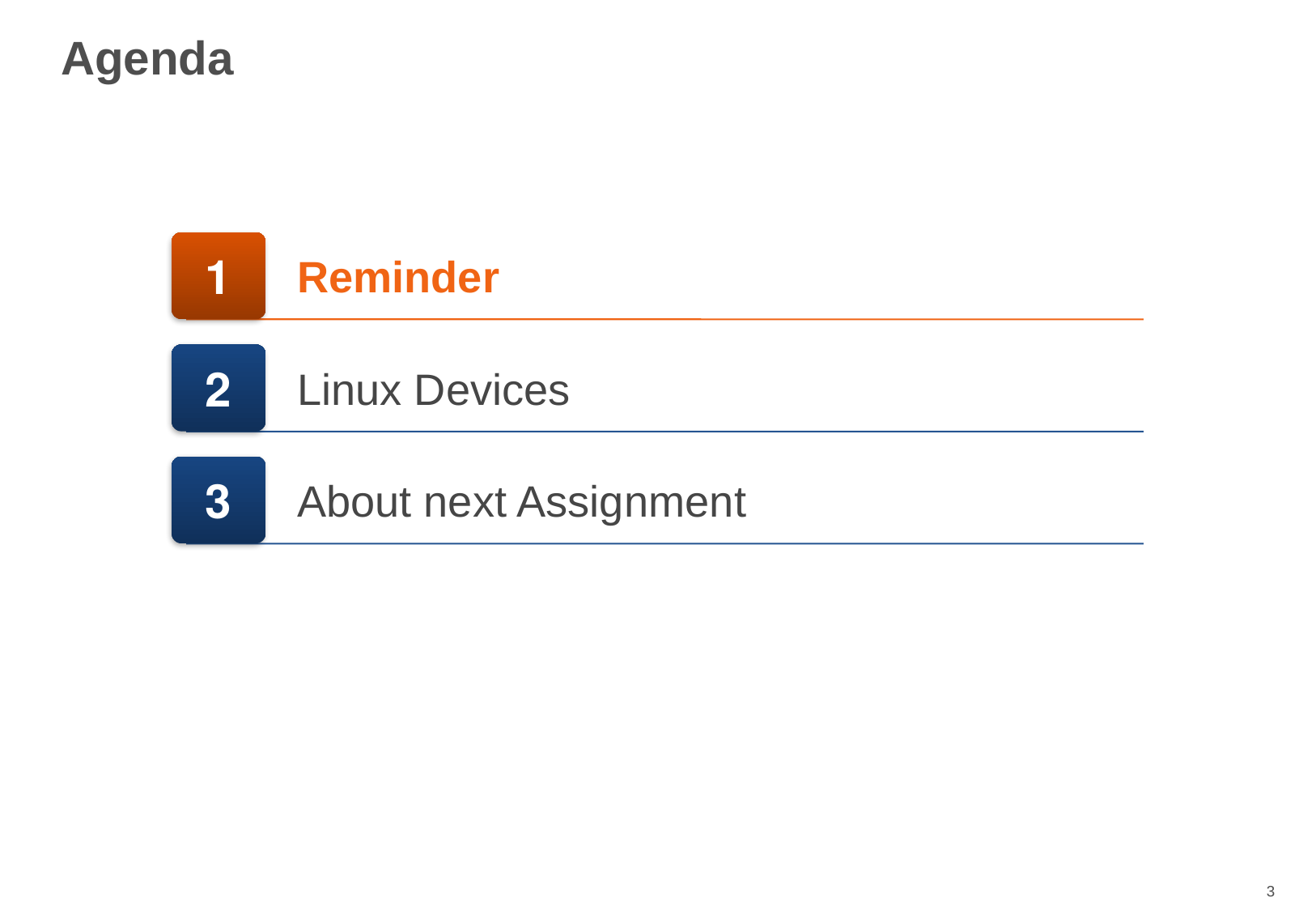

Agenda
1

Reminder
2

About next Assignment

Linux Devices
3